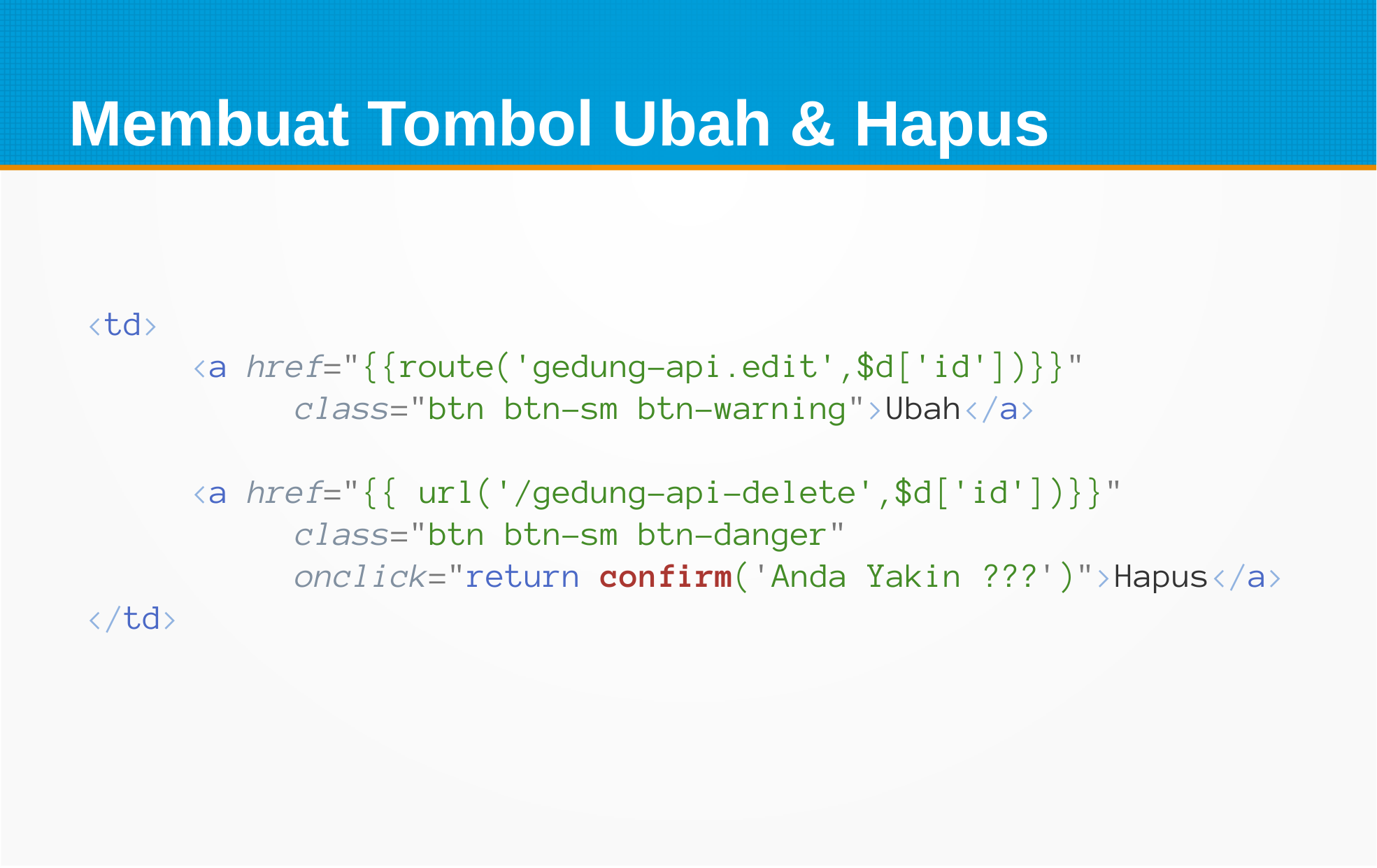

Membuat Tombol Ubah & Hapus

<td>
	<a href="{{route('gedung-api.edit',$d['id'])}}"
		class="btn btn-sm btn-warning">Ubah</a>

	<a href="{{ url('/gedung-api-delete',$d['id'])}}"
		class="btn btn-sm btn-danger"
		onclick="return confirm('Anda Yakin ???')">Hapus</a>
</td>